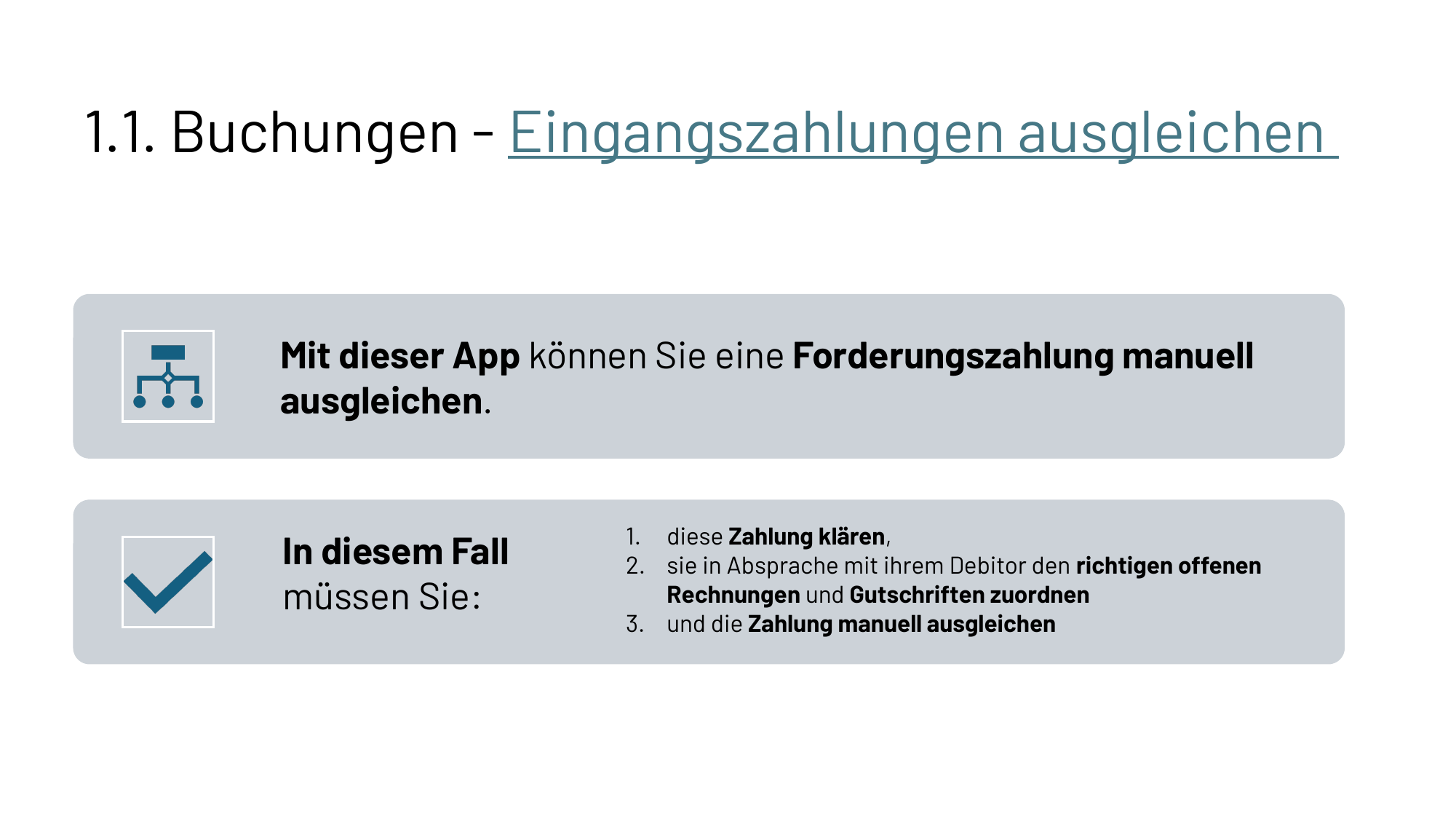

# 1.1. Buchungen - Eingangszahlungen ausgleichen
Mit dieser App können Sie eine Forderungszahlung manuell ausgleichen.
In diesem Fall müssen Sie:
diese Zahlung klären,
sie in Absprache mit ihrem Debitor den richtigen offenen Rechnungen und Gutschriften zuordnen
und die Zahlung manuell ausgleichen